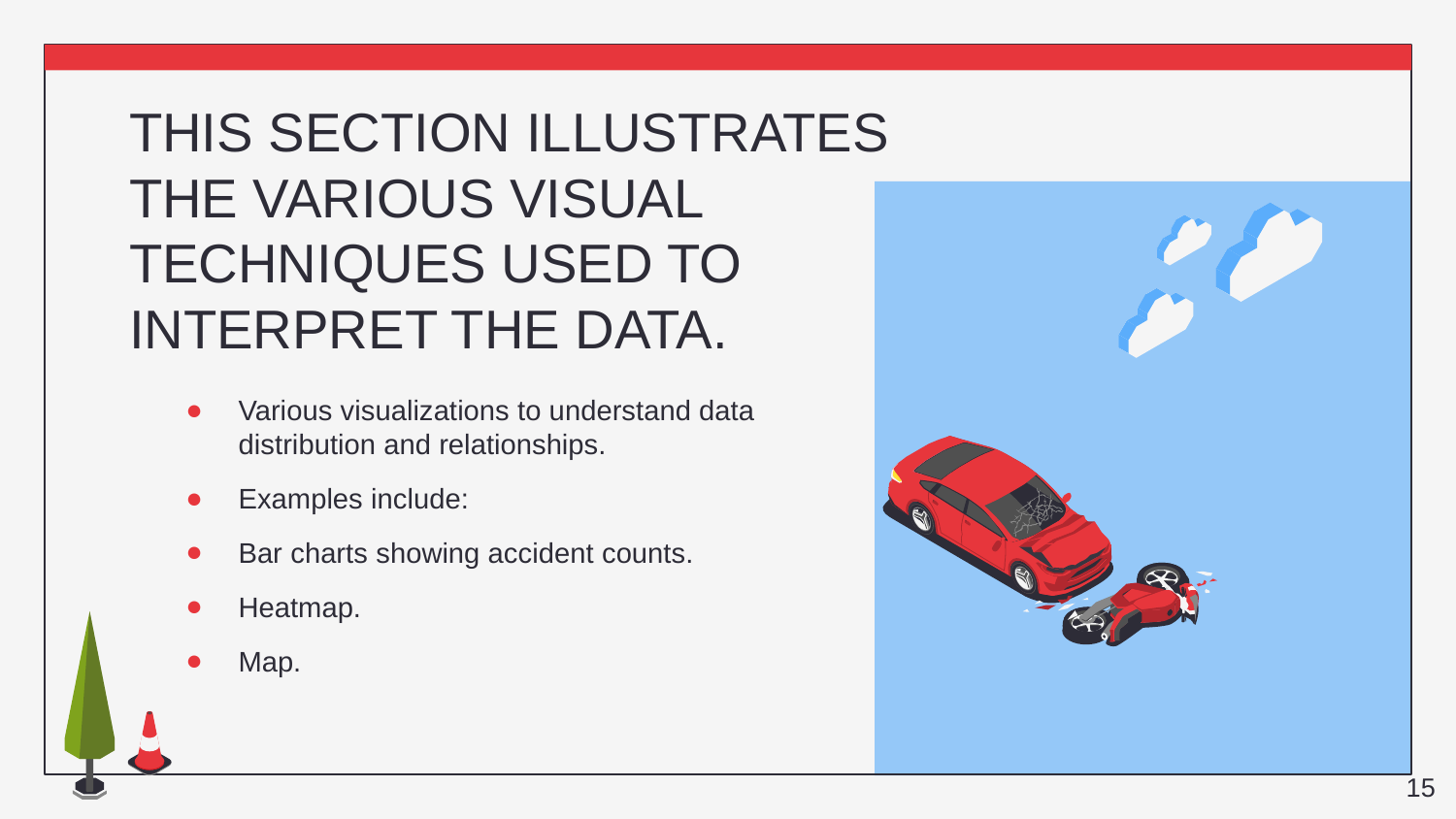

# THIS SECTION ILLUSTRATES THE VARIOUS VISUAL TECHNIQUES USED TO INTERPRET THE DATA.

Various visualizations to understand data distribution and relationships.
Examples include:
Bar charts showing accident counts.
Heatmap.
Map.

15